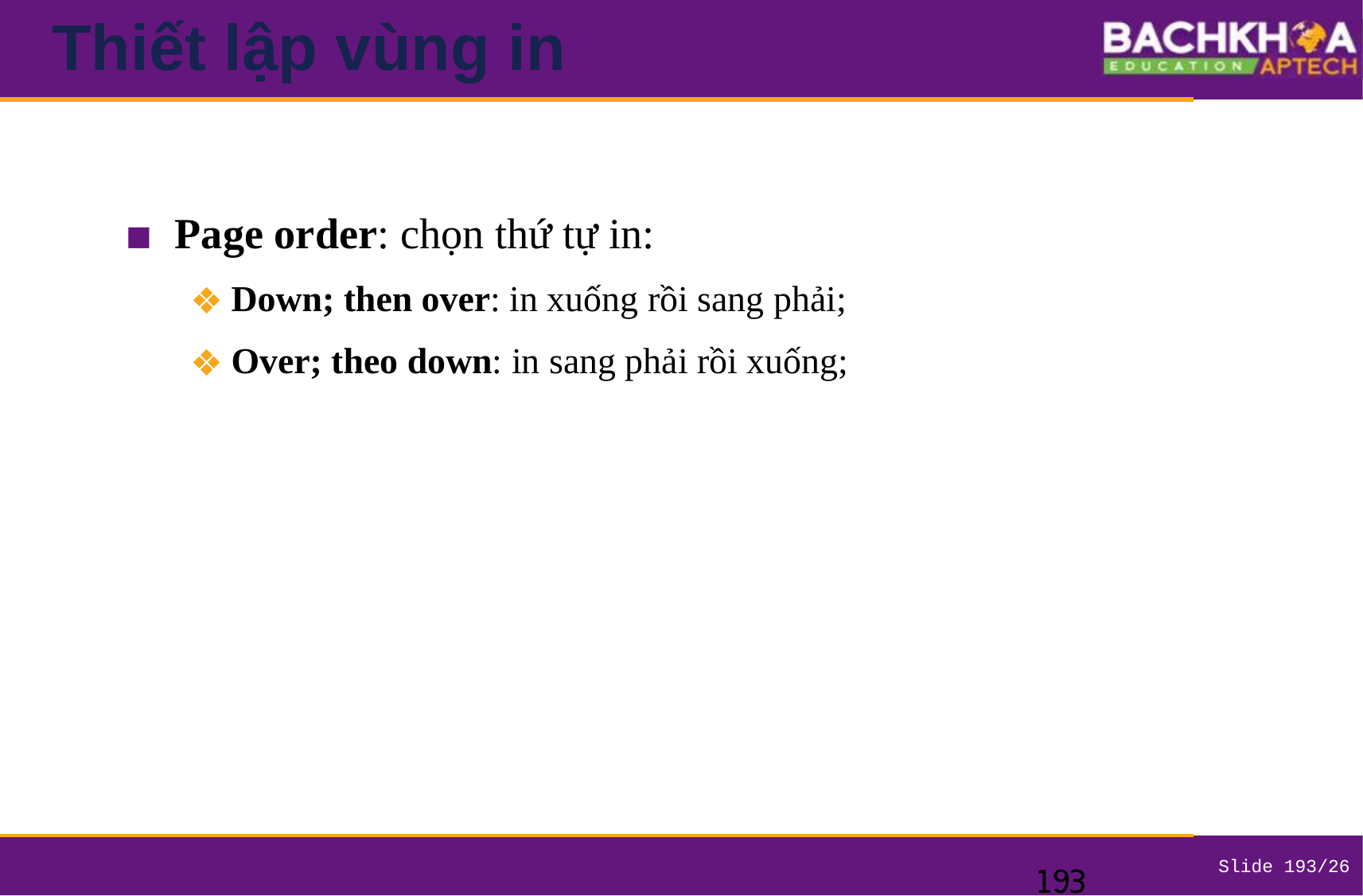

# Thiết lập vùng in
Page order: chọn thứ tự in:
Down; then over: in xuống rồi sang phải;
Over; theo down: in sang phải rồi xuống;
193